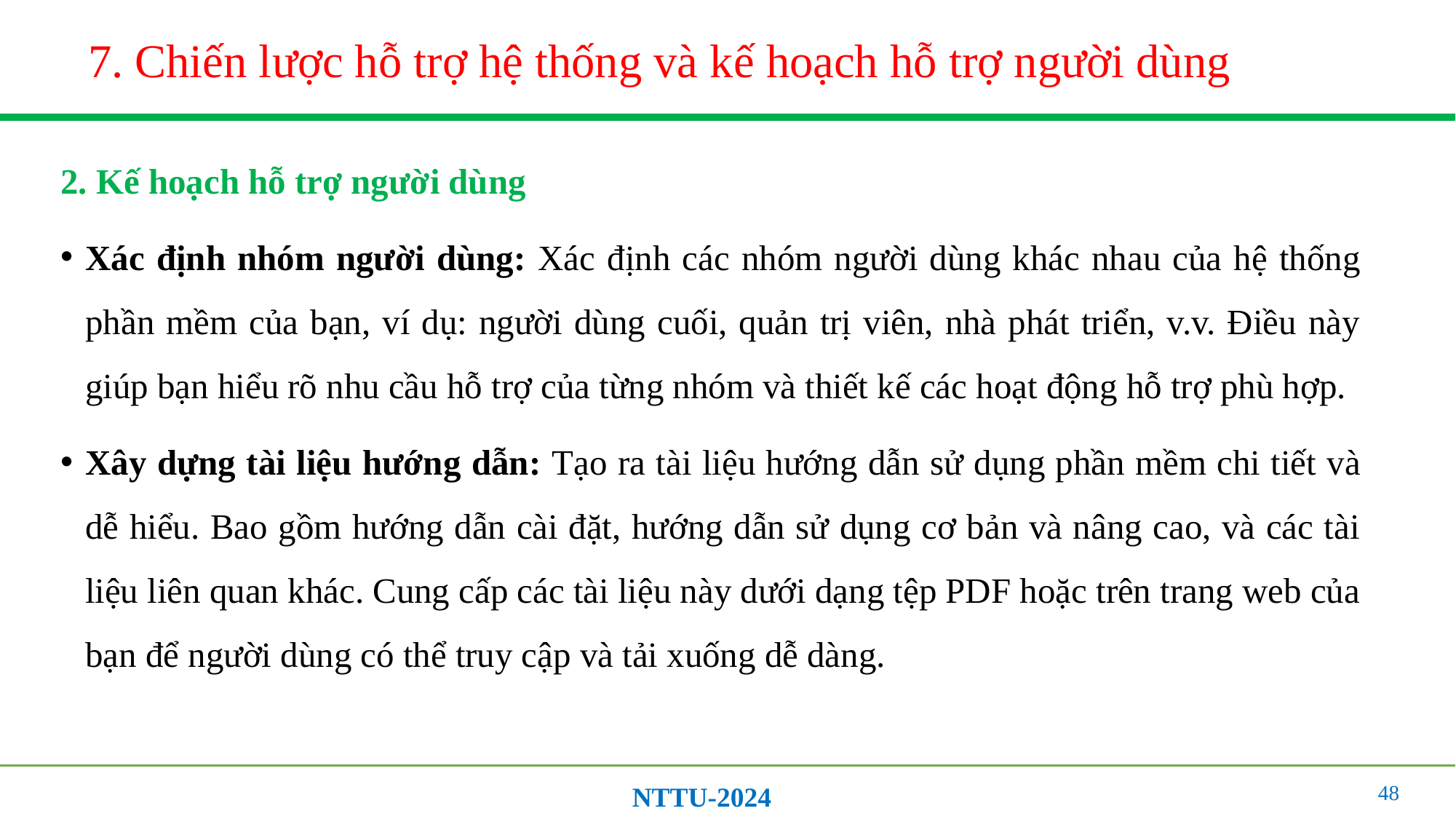

# 7. Chiến lược hỗ trợ hệ thống và kế hoạch hỗ trợ người dùng
2. Kế hoạch hỗ trợ người dùng
Xác định nhóm người dùng: Xác định các nhóm người dùng khác nhau của hệ thống phần mềm của bạn, ví dụ: người dùng cuối, quản trị viên, nhà phát triển, v.v. Điều này giúp bạn hiểu rõ nhu cầu hỗ trợ của từng nhóm và thiết kế các hoạt động hỗ trợ phù hợp.
Xây dựng tài liệu hướng dẫn: Tạo ra tài liệu hướng dẫn sử dụng phần mềm chi tiết và dễ hiểu. Bao gồm hướng dẫn cài đặt, hướng dẫn sử dụng cơ bản và nâng cao, và các tài liệu liên quan khác. Cung cấp các tài liệu này dưới dạng tệp PDF hoặc trên trang web của bạn để người dùng có thể truy cập và tải xuống dễ dàng.
48